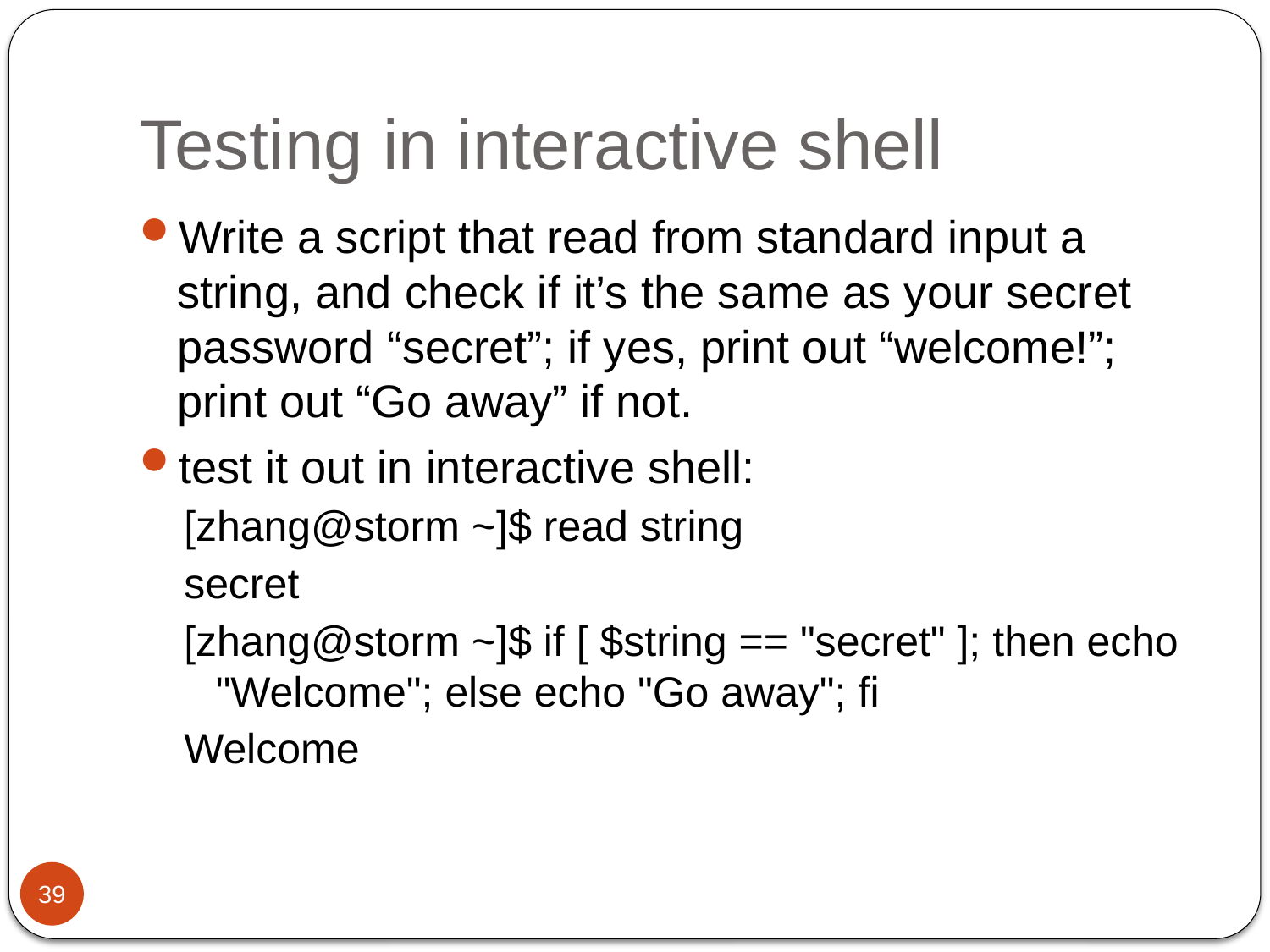

# Testing in interactive shell
Write a script that read from standard input a string, and check if it’s the same as your secret password “secret”; if yes, print out “welcome!”; print out “Go away” if not.
test it out in interactive shell:
[zhang@storm ~]$ read string
secret
[zhang@storm ~]$ if [ $string == "secret" ]; then echo "Welcome"; else echo "Go away"; fi
Welcome

39